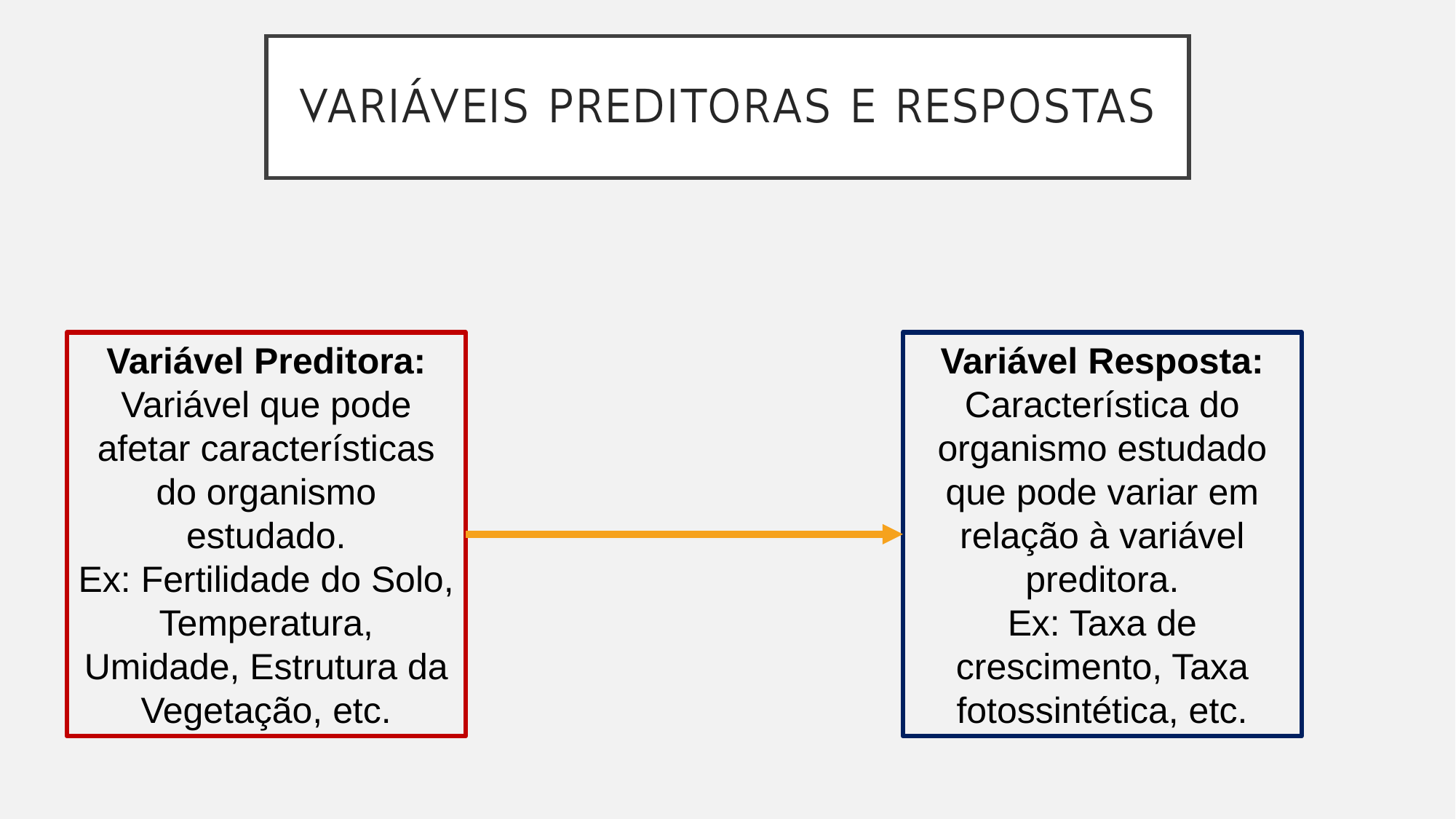

# Variáveis preditoras e respostas
Variável Preditora:
Variável que pode afetar características do organismo estudado.
Ex: Fertilidade do Solo, Temperatura, Umidade, Estrutura da Vegetação, etc.
Variável Resposta:
Característica do organismo estudado que pode variar em relação à variável preditora.
Ex: Taxa de crescimento, Taxa fotossintética, etc.